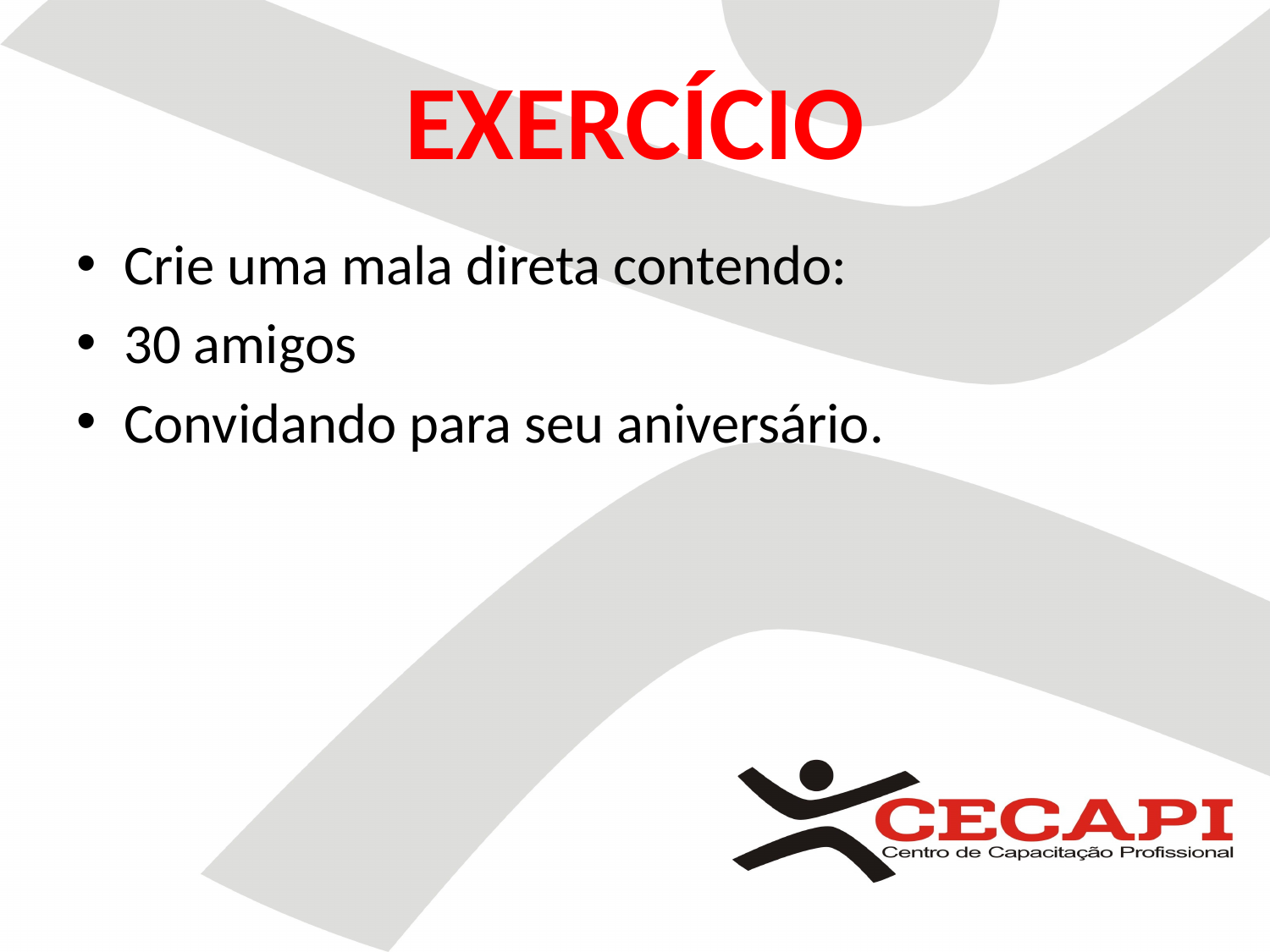

# EXERCÍCIO
Crie uma mala direta contendo:
30 amigos
Convidando para seu aniversário.